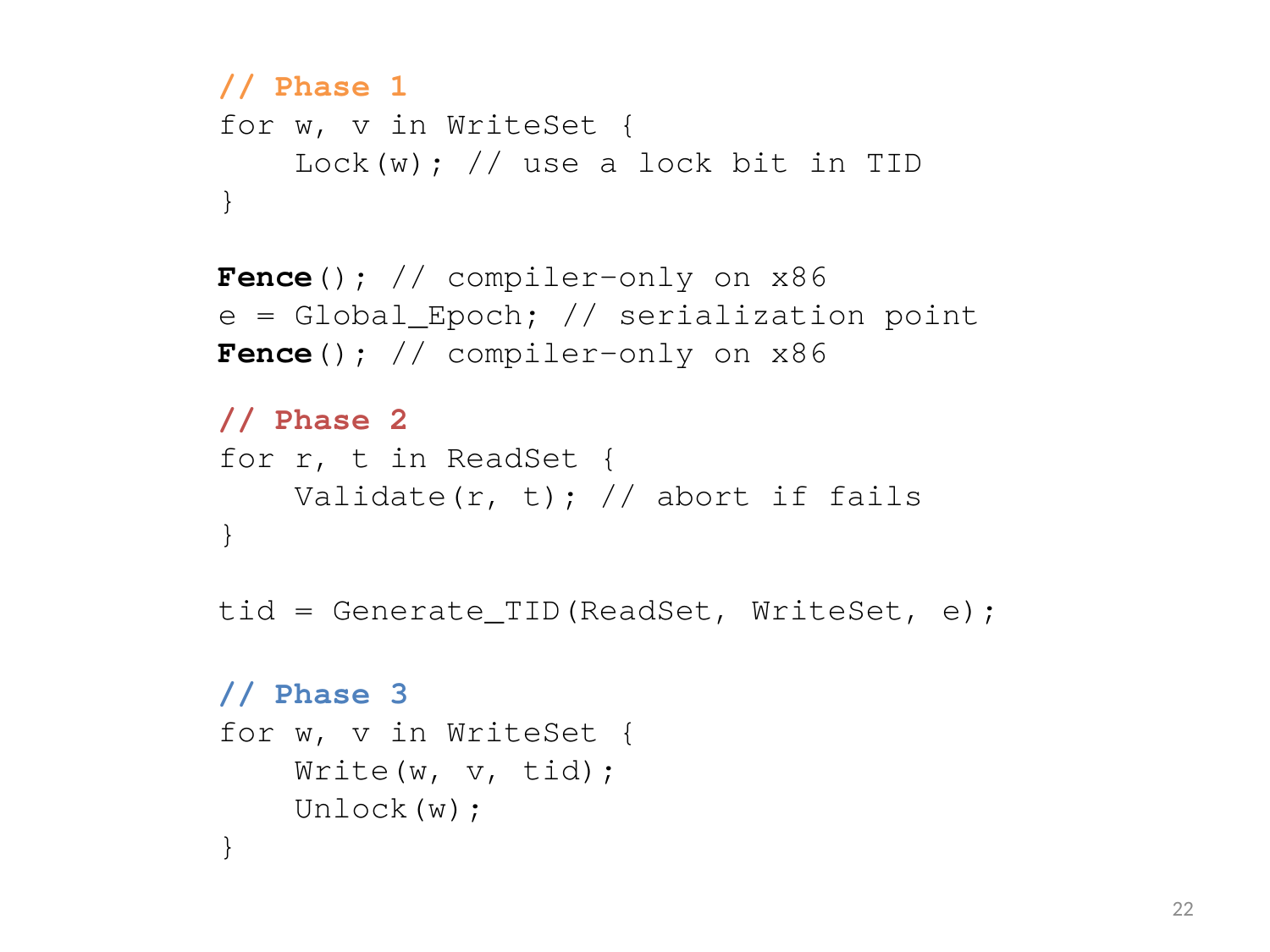

// Phase 1
for w, v in WriteSet {
    Lock(w); // use a lock bit in TID
}

Fence(); // compiler-only on x86
e = Global_Epoch; // serialization point
Fence(); // compiler-only on x86
// Phase 2
for r, t in ReadSet {
    Validate(r, t); // abort if fails
}

tid = Generate_TID(ReadSet, WriteSet, e);
// Phase 3
for w, v in WriteSet {
    Write(w, v, tid);
    Unlock(w);
}
22